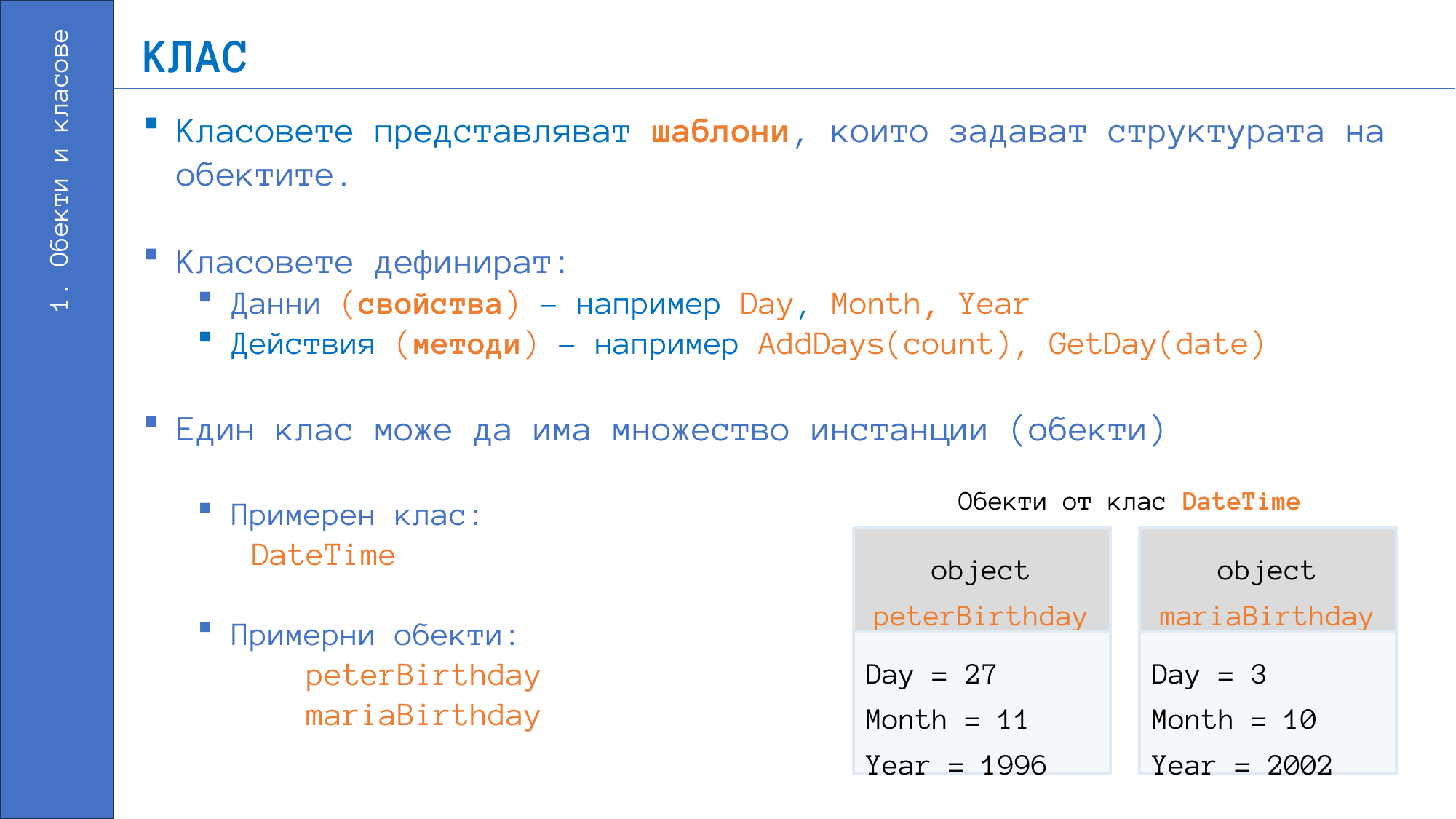

КЛАС
Класовете представляват шаблони, които задават структурата на обектите.

Класовете дефинират:
Данни (свойства) - например Day, Month, Year
Действия (методи)	- например AddDays(count), GetDay(date)

Един клас може да има множество инстанции (обекти)

Примерен клас:
DateTime

Примерни обекти:
	peterBirthday
	mariaBirthday

1. Обекти и класове
Обекти от клас DateTime
object
mariaBirthday
Day = 3
Month = 10
Year = 2002
object
peterBirthday
Day = 27
Month = 11
Year = 1996